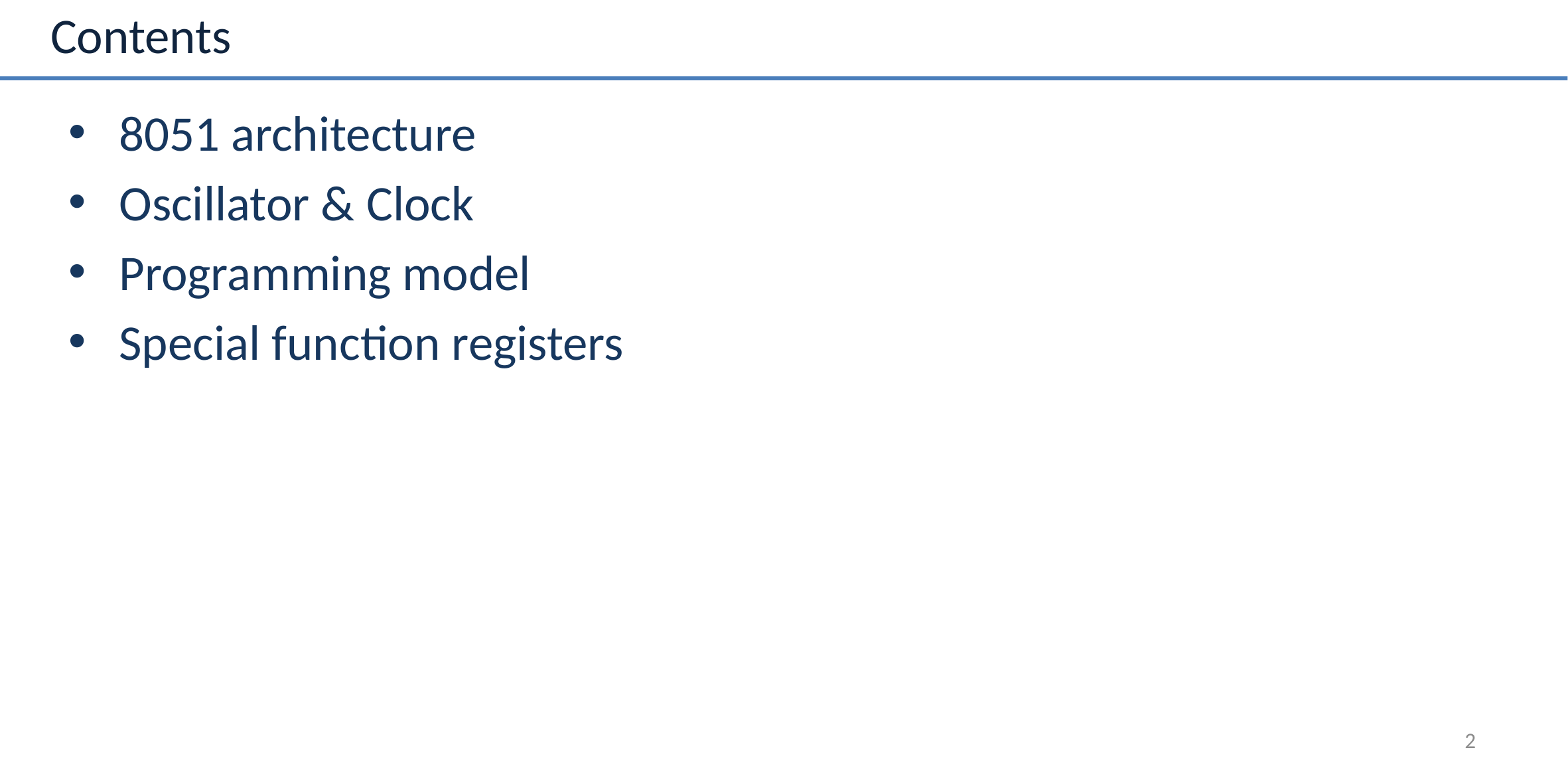

# Contents
8051 architecture
Oscillator & Clock
Programming model
Special function registers

2